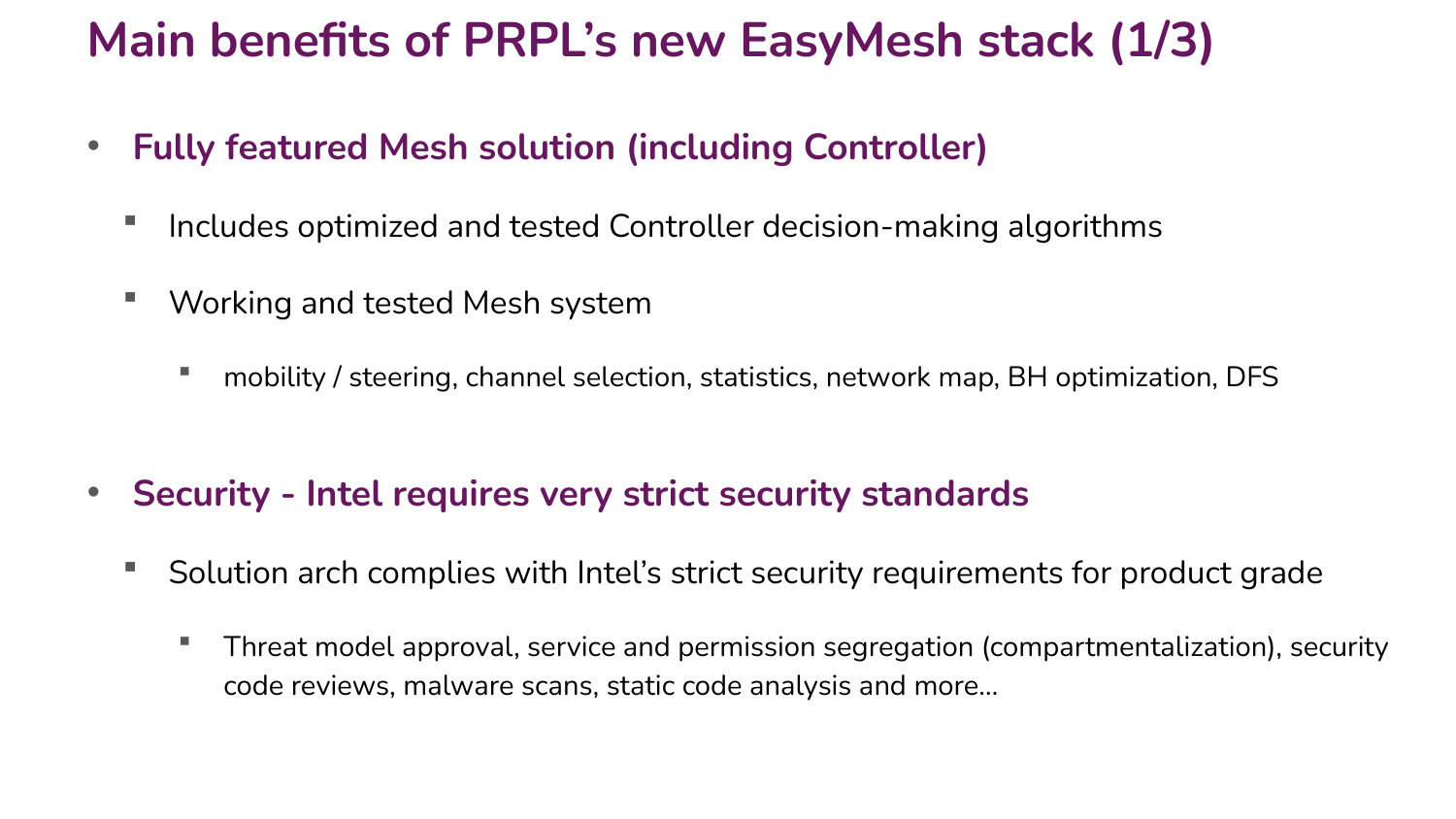

# Main benefits of PRPL’s new EasyMesh stack (1/3)
Fully featured Mesh solution (including Controller)
Includes optimized and tested Controller decision-making algorithms
Working and tested Mesh system
mobility / steering, channel selection, statistics, network map, BH optimization, DFS

Security - Intel requires very strict security standards
Solution arch complies with Intel’s strict security requirements for product grade
Threat model approval, service and permission segregation (compartmentalization), security code reviews, malware scans, static code analysis and more…